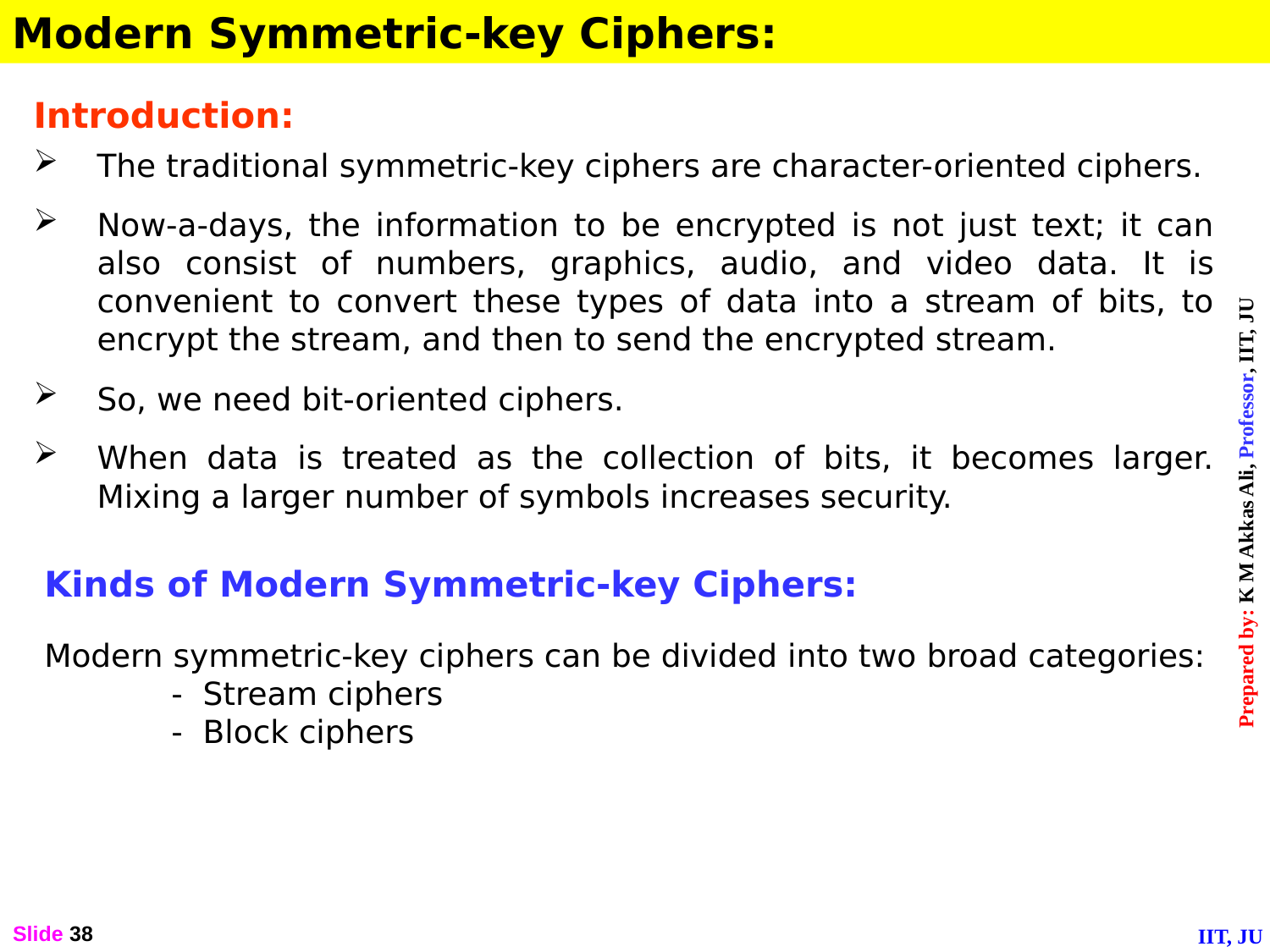

Modern Symmetric-key Ciphers:
Introduction:
The traditional symmetric-key ciphers are character-oriented ciphers.
Now-a-days, the information to be encrypted is not just text; it can also consist of numbers, graphics, audio, and video data. It is convenient to convert these types of data into a stream of bits, to encrypt the stream, and then to send the encrypted stream.
So, we need bit-oriented ciphers.
When data is treated as the collection of bits, it becomes larger. Mixing a larger number of symbols increases security.
Kinds of Modern Symmetric-key Ciphers:
Modern symmetric-key ciphers can be divided into two broad categories:
	-  Stream ciphers
 	-  Block ciphers
Slide 38